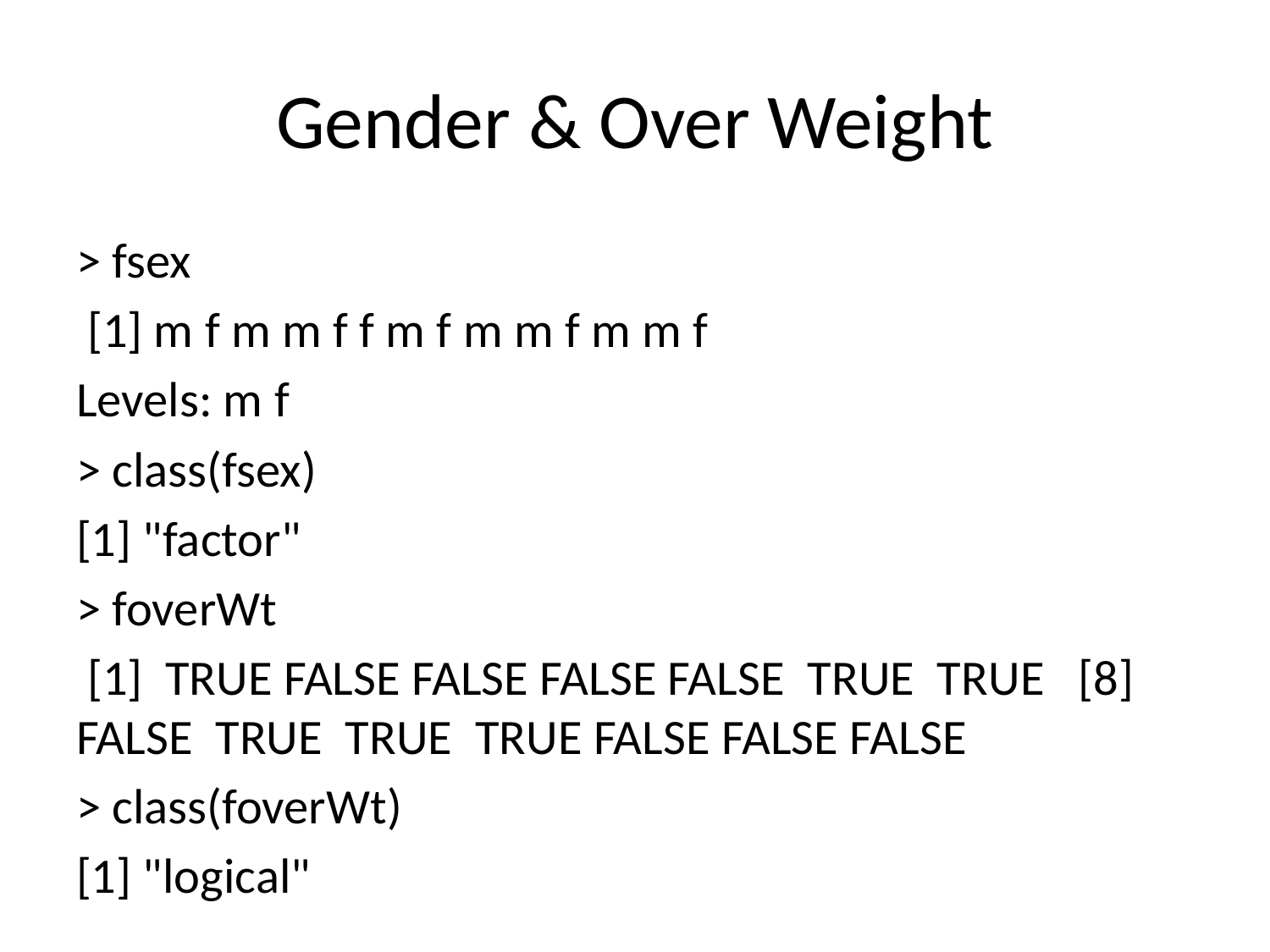

# Gender & Over Weight
> fsex
 [1] m f m m f f m f m m f m m f
Levels: m f
> class(fsex)
[1] "factor"
> foverWt
 [1]  TRUE FALSE FALSE FALSE FALSE  TRUE  TRUE   [8]  FALSE  TRUE  TRUE  TRUE FALSE FALSE FALSE
> class(foverWt)
[1] "logical"